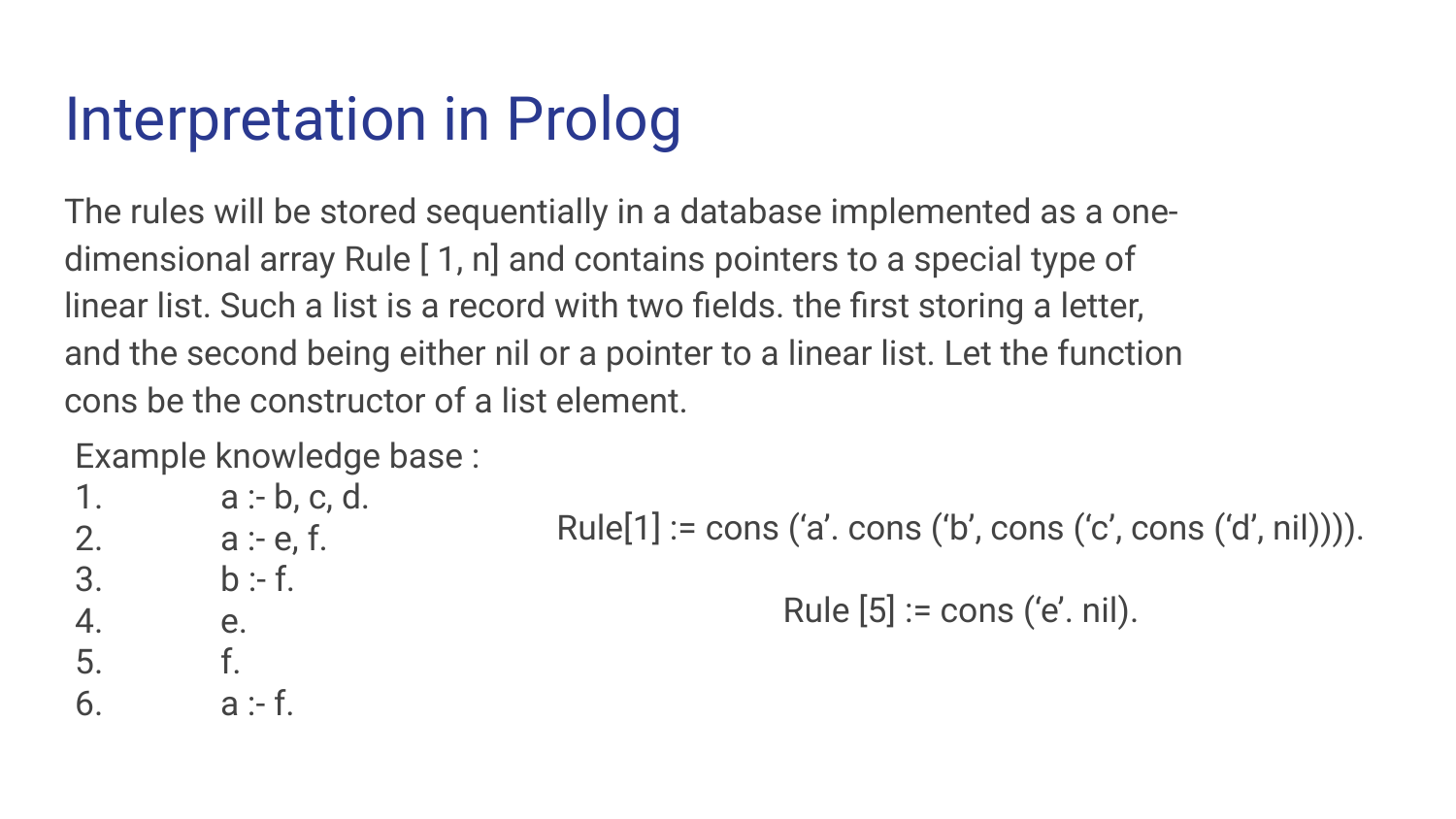

# Interpretation in Prolog

The rules will be stored sequentially in a database implemented as a one-dimensional array Rule [ 1, n] and contains pointers to a special type of linear list. Such a list is a record with two fields. the first storing a letter, and the second being either nil or a pointer to a linear list. Let the function cons be the constructor of a list element.
Example knowledge base :

1.	a :- b, c, d.

2.	a :- e, f.

3.	b :- f.

4.	e.

5.	f.

6.	a :- f.

Rule[1] := cons (‘a’. cons (‘b’, cons (‘c’, cons (‘d’, nil)))).

Rule [5] := cons (‘e’. nil).